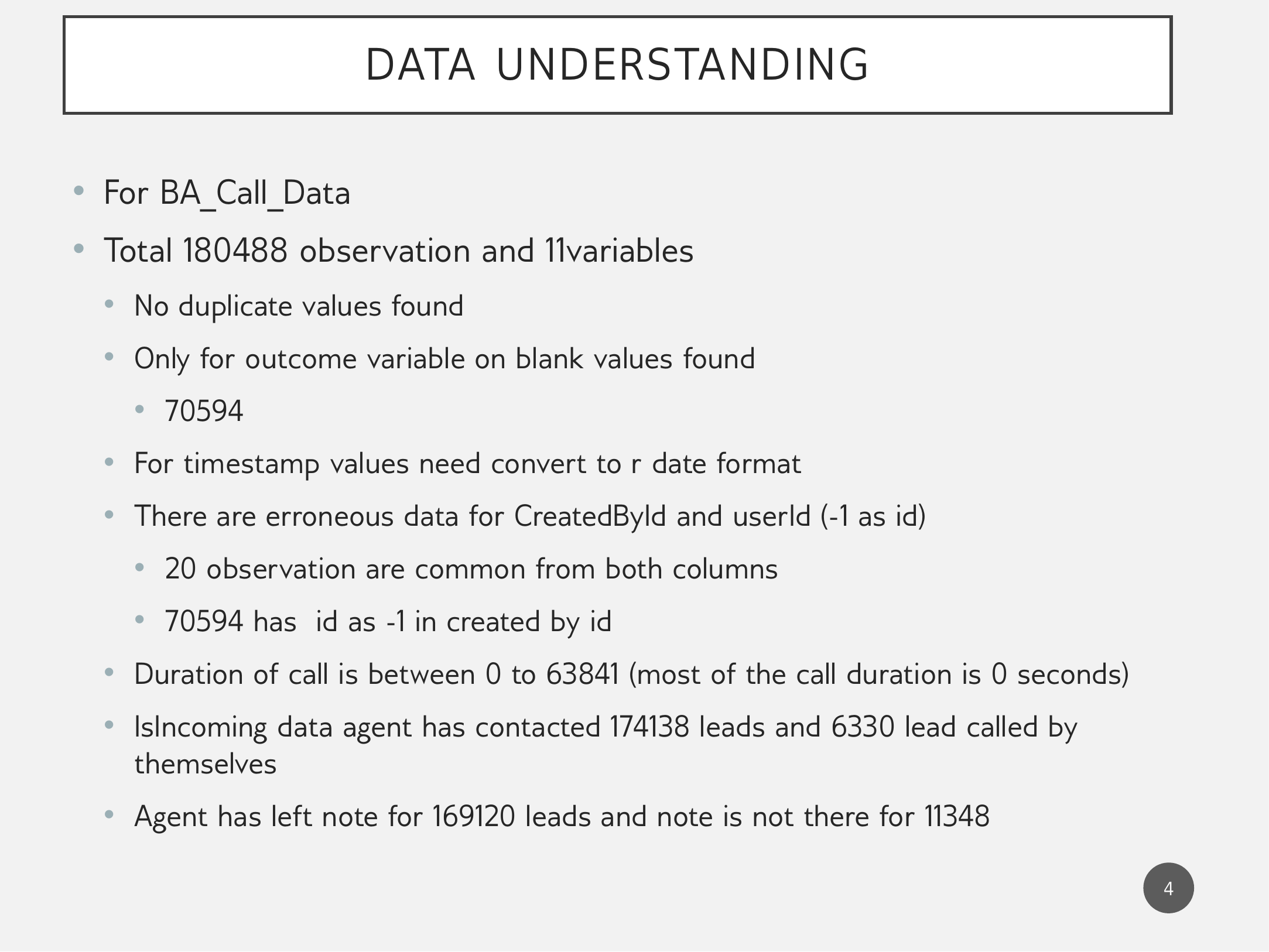

# Data understanding
For BA_Call_Data
Total 180488 observation and 11variables
No duplicate values found
Only for outcome variable on blank values found
70594
For timestamp values need convert to r date format
There are erroneous data for CreatedById and userId (-1 as id)
20 observation are common from both columns
70594 has  id as -1 in created by id
Duration of call is between 0 to 63841 (most of the call duration is 0 seconds)
IsIncoming data agent has contacted 174138 leads and 6330 lead called by themselves
Agent has left note for 169120 leads and note is not there for 11348

4